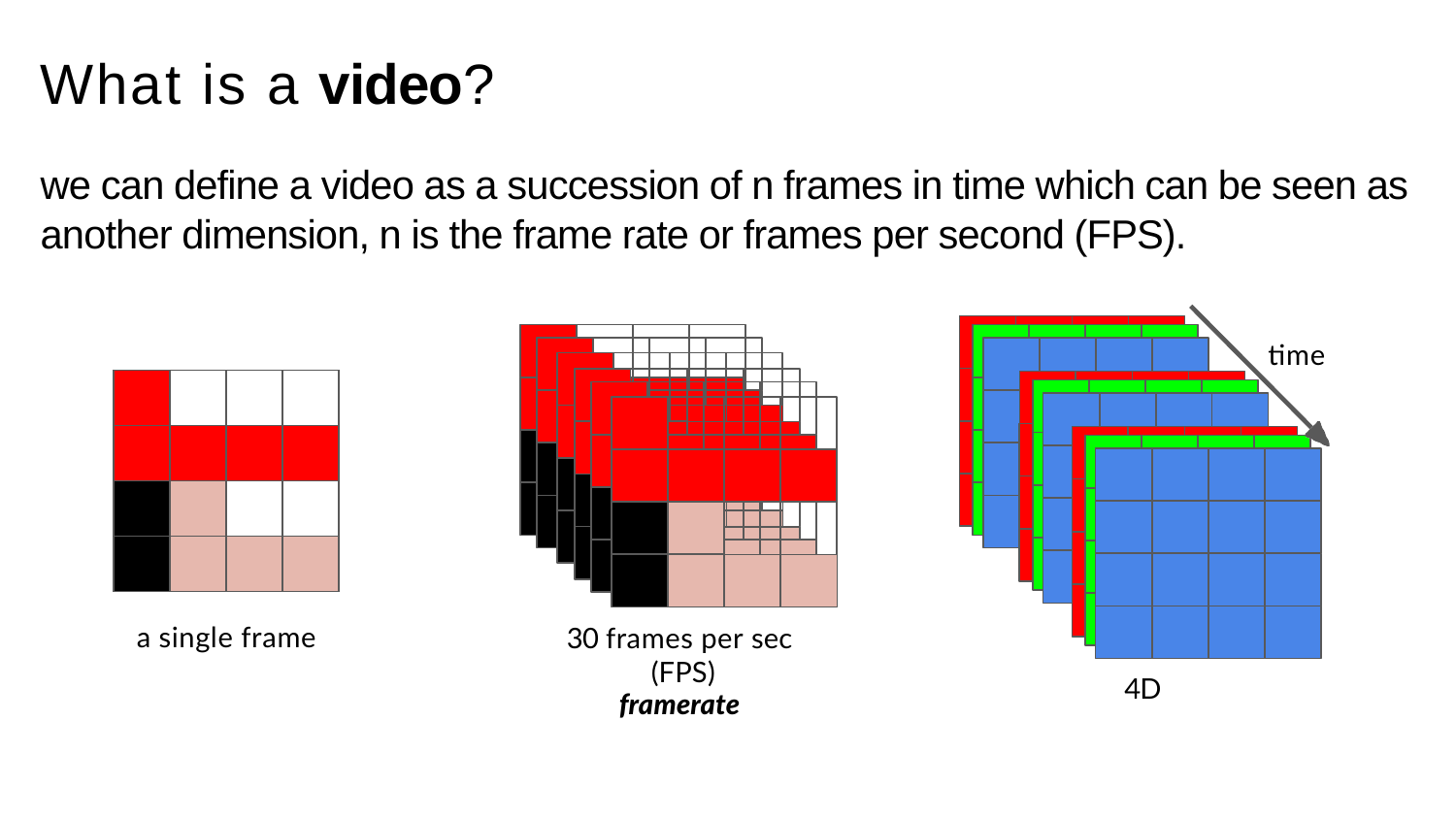

What is a video?
we can define a video as a succession of n frames in time which can be seen as another dimension, n is the frame rate or frames per second (FPS).

time
|  |  |  |  |
| --- | --- | --- | --- |
|  |  |  |  |
|  |  |  |  |
|  |  |  |  |
a single frame
30 frames per sec  (FPS)
framerate
4D